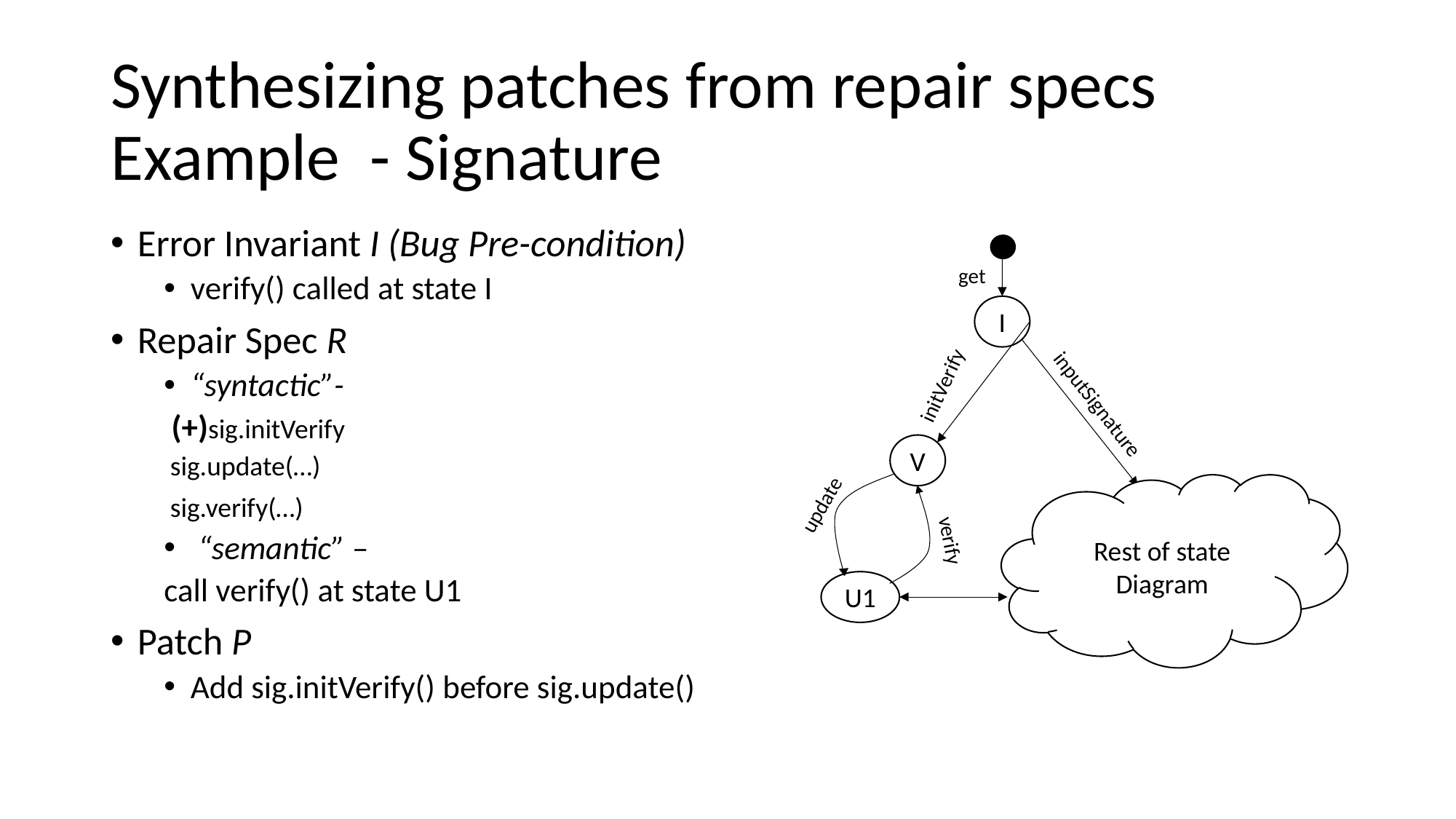

# Synthesizing patches from repair specs Example  - Signature
Error Invariant I (Bug Pre-condition)
verify() called at state I
Repair Spec R
“syntactic”-
	 (+)sig.initVerify
	 sig.update(…)
	 sig.verify(…)
 “semantic” –
	call verify() at state U1
Patch P
Add sig.initVerify() before sig.update()

get
I
initVerify
inputSignature
V

Rest of state Diagram
update

verify

U1